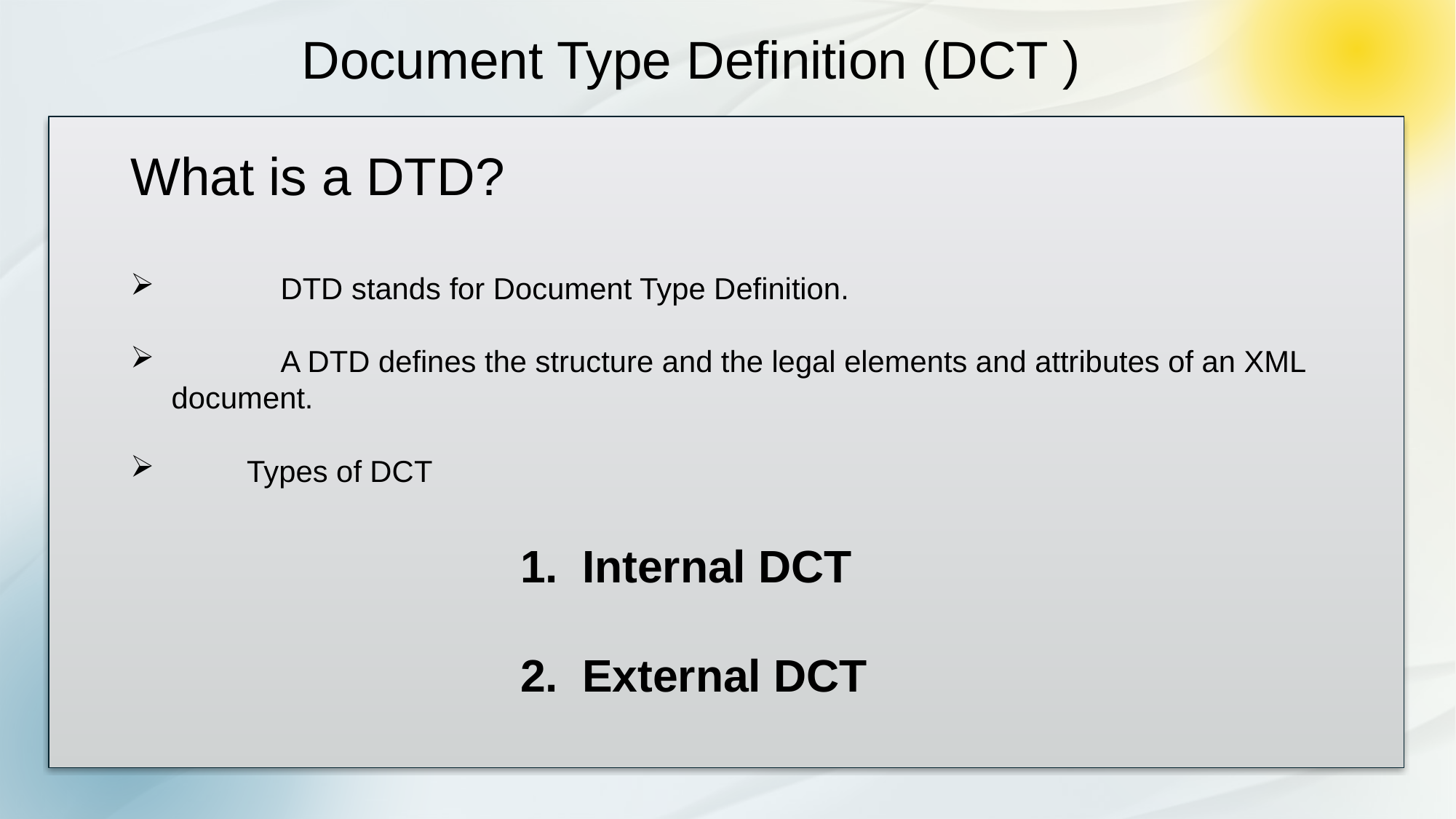

Document Type Definition (DCT )

What is a DTD?

	DTD stands for Document Type Definition.

 	A DTD defines the structure and the legal elements and attributes of an XML document.

         Types of DCT

Internal DCT

External DCT